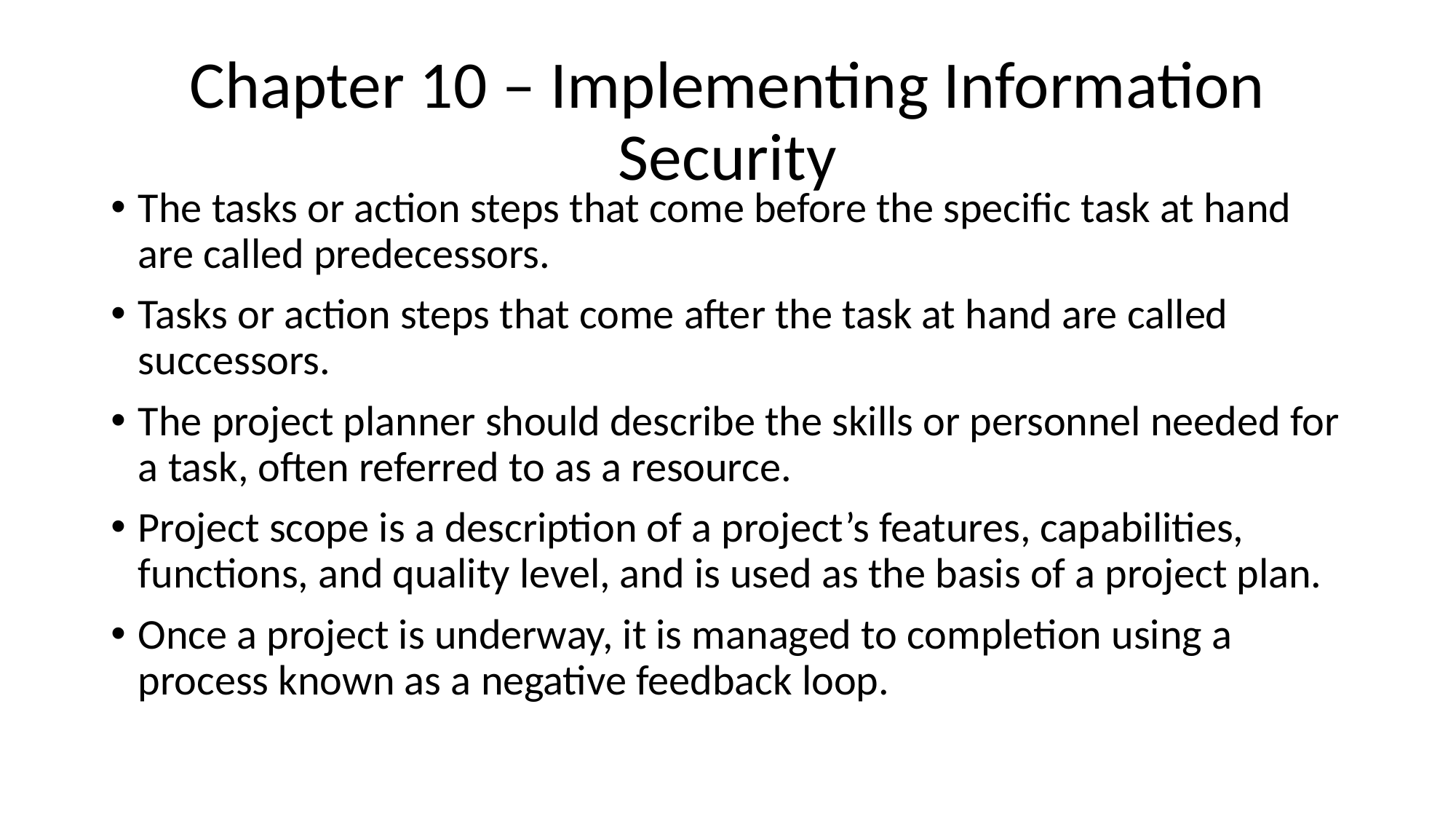

# Chapter 10 – Implementing Information Security
The tasks or action steps that come before the specific task at hand are called predecessors.
Tasks or action steps that come after the task at hand are called successors.
The project planner should describe the skills or personnel needed for a task, often referred to as a resource.
Project scope is a description of a project’s features, capabilities, functions, and quality level, and is used as the basis of a project plan.
Once a project is underway, it is managed to completion using a process known as a negative feedback loop.